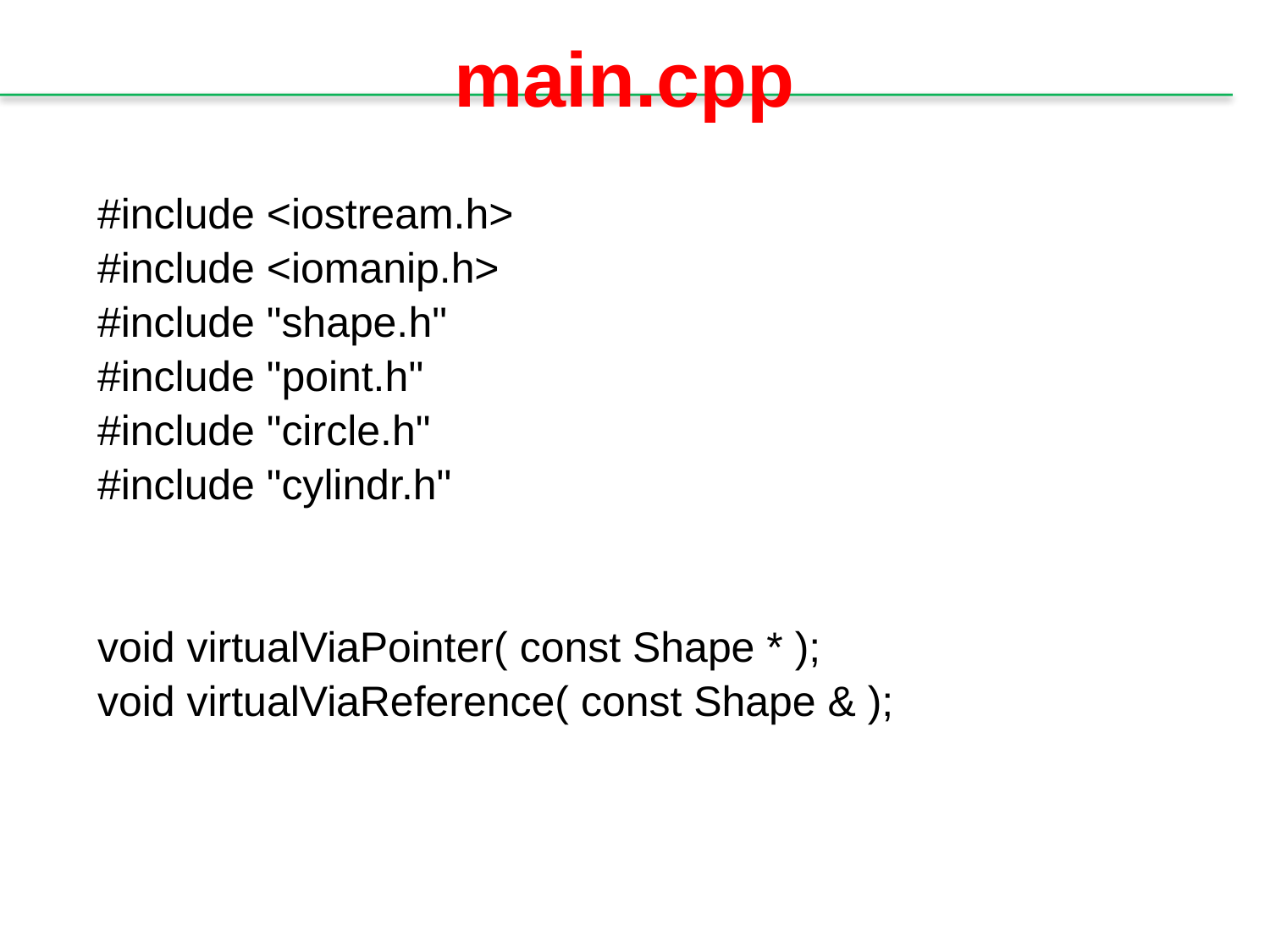

# main.cpp
#include <iostream.h>
#include <iomanip.h>
#include "shape.h"
#include "point.h"
#include "circle.h"
#include "cylindr.h"

void virtualViaPointer( const Shape * );
void virtualViaReference( const Shape & );